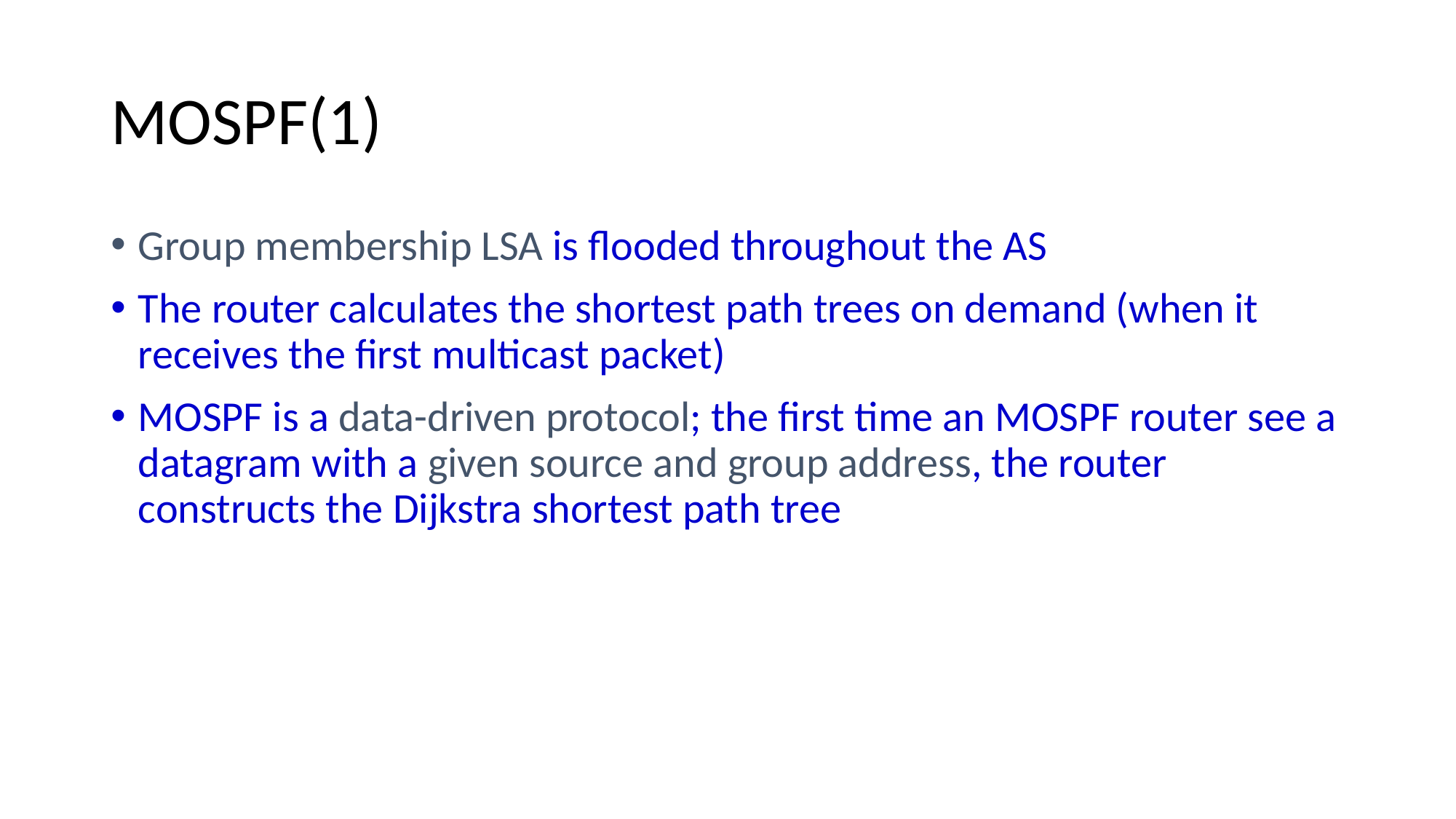

# MOSPF(1)
Group membership LSA is flooded throughout the AS
The router calculates the shortest path trees on demand (when it receives the first multicast packet)
MOSPF is a data-driven protocol; the first time an MOSPF router see a datagram with a given source and group address, the router constructs the Dijkstra shortest path tree